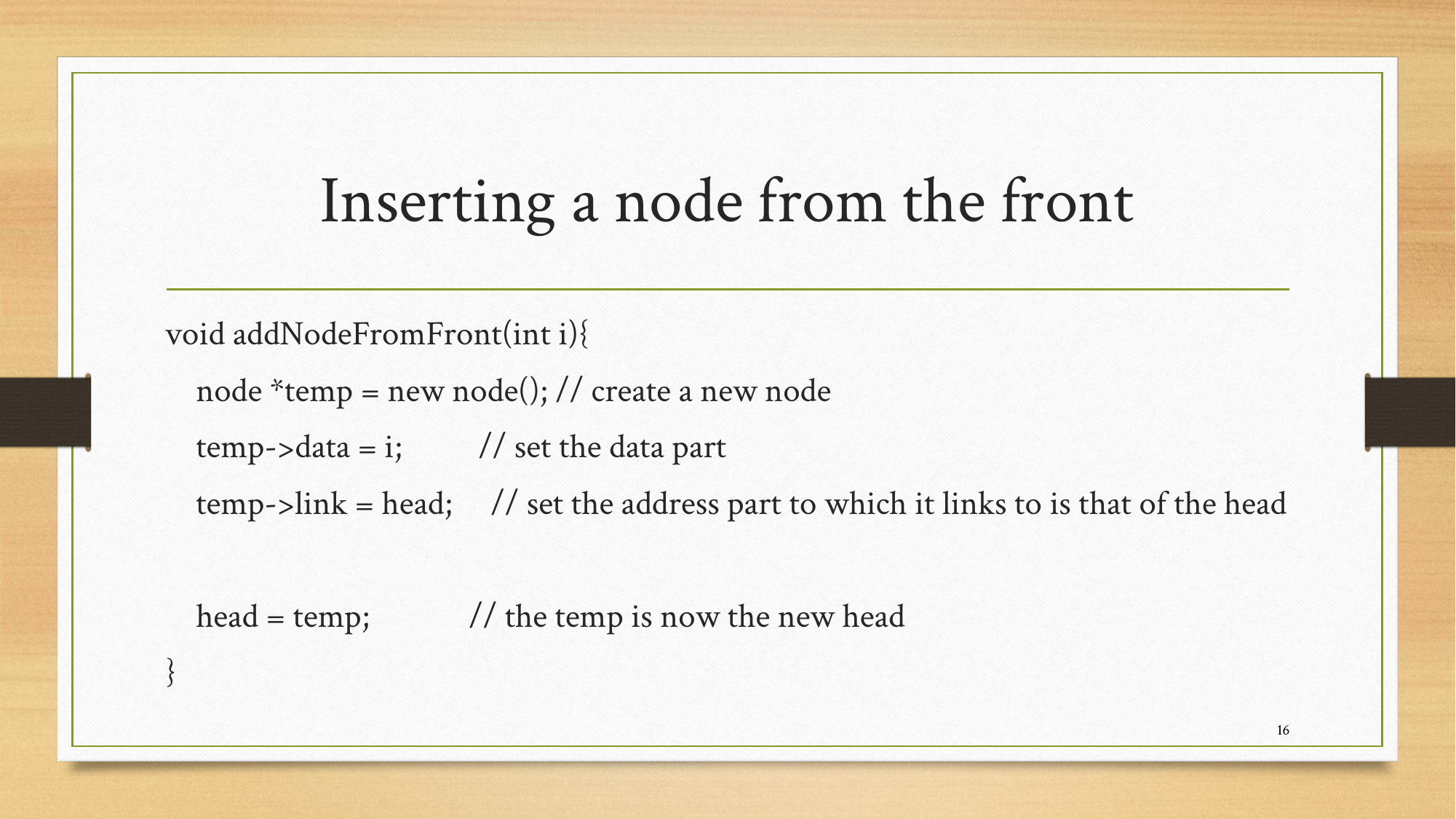

# Inserting a node from the front
void addNodeFromFront(int i){
    node *temp = new node(); // create a new node
    temp->data = i;          // set the data part
    temp->link = head;     // set the address part to which it links to is that of the head

    head = temp;             // the temp is now the new head
}
16